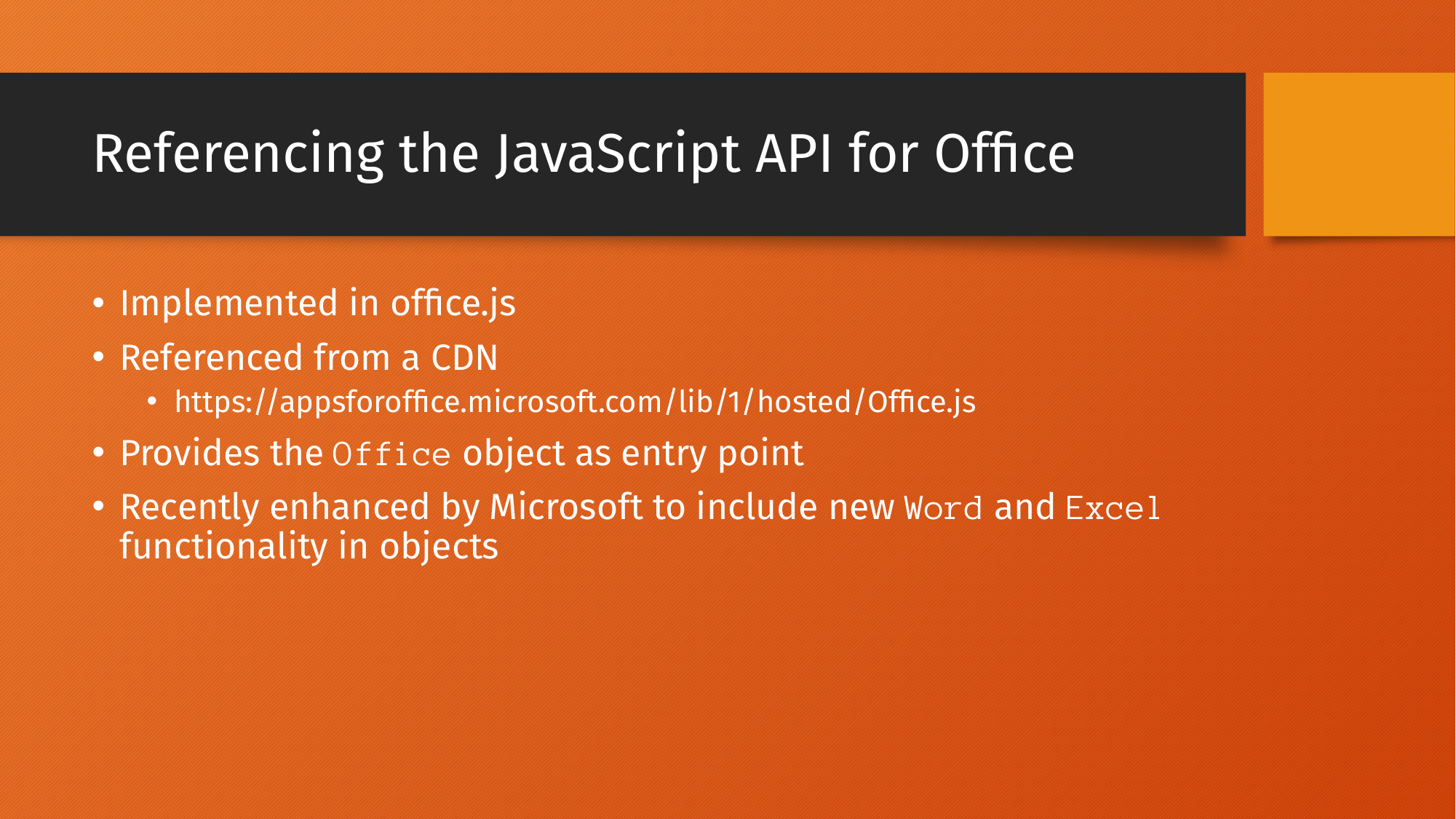

# Referencing the JavaScript API for Office
Implemented in office.js
Referenced from a CDN
https://appsforoffice.microsoft.com/lib/1/hosted/Office.js
Provides the Office object as entry point
Recently enhanced by Microsoft to include new Word and Excel functionality in objects